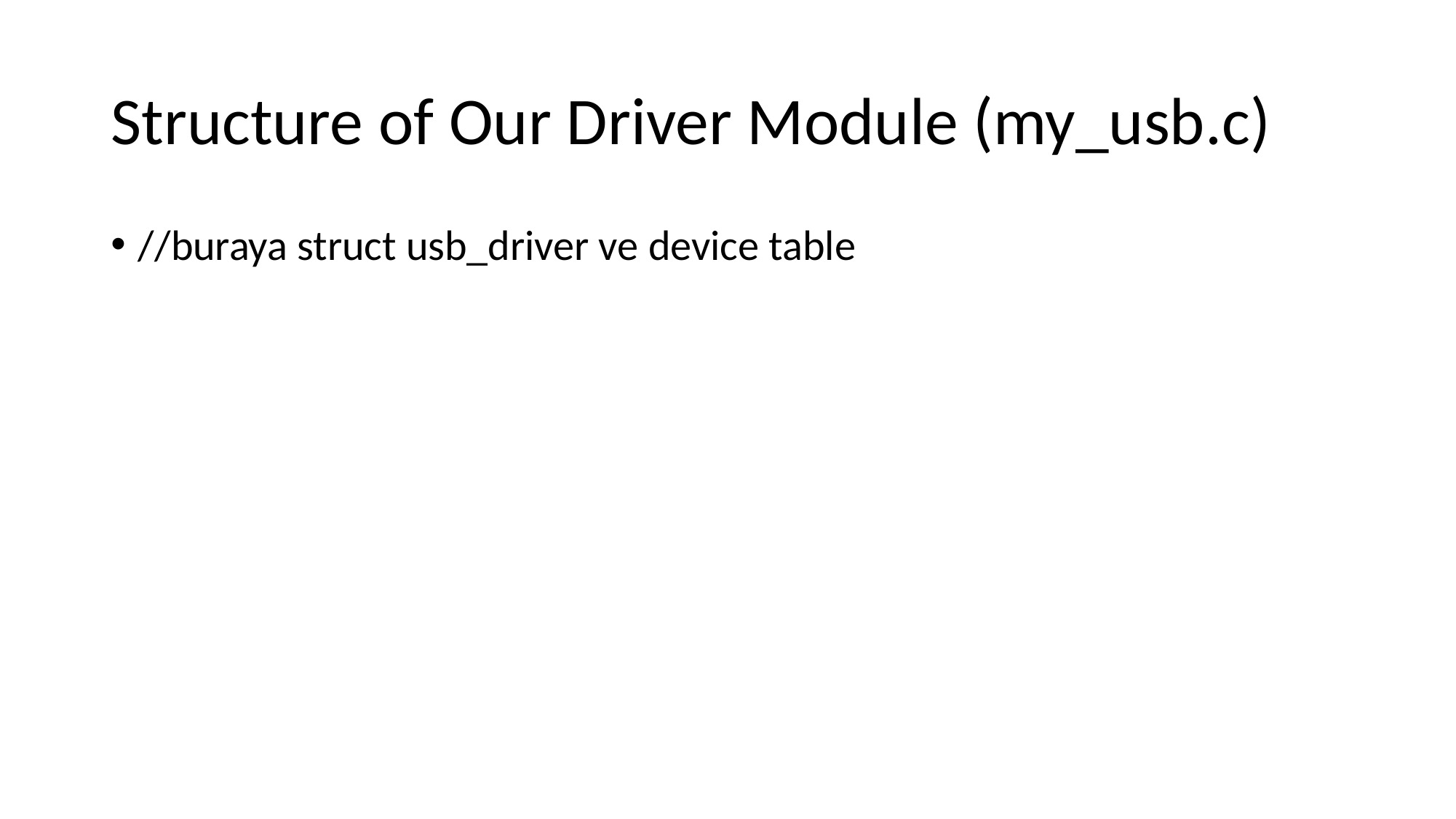

# Structure of Our Driver Module (my_usb.c)
//buraya struct usb_driver ve device table